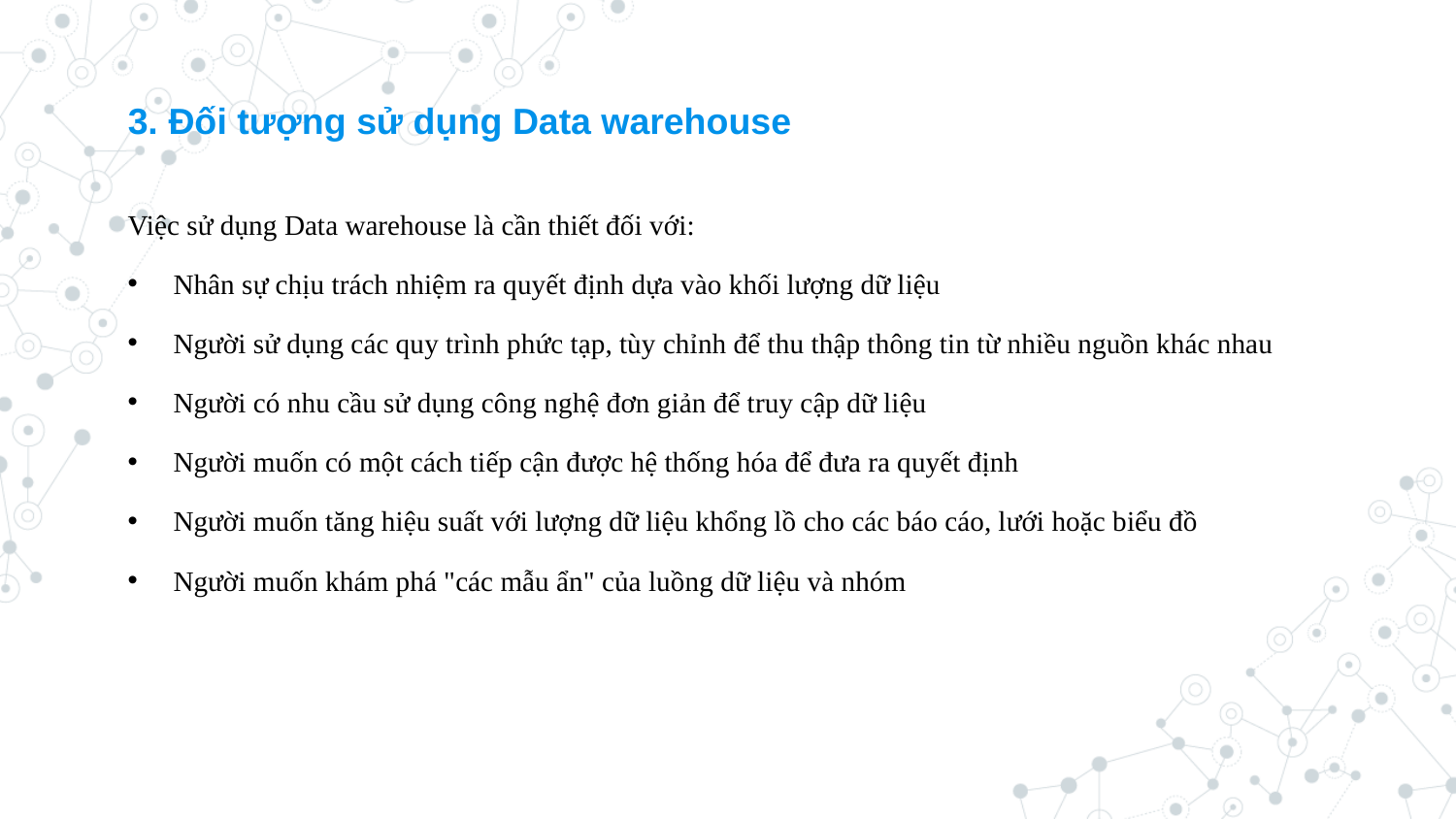

3. Đối tượng sử dụng Data warehouse
Việc sử dụng Data warehouse là cần thiết đối với:
Nhân sự chịu trách nhiệm ra quyết định dựa vào khối lượng dữ liệu
Người sử dụng các quy trình phức tạp, tùy chỉnh để thu thập thông tin từ nhiều nguồn khác nhau
Người có nhu cầu sử dụng công nghệ đơn giản để truy cập dữ liệu
Người muốn có một cách tiếp cận được hệ thống hóa để đưa ra quyết định
Người muốn tăng hiệu suất với lượng dữ liệu khổng lồ cho các báo cáo, lưới hoặc biểu đồ
Người muốn khám phá "các mẫu ẩn" của luồng dữ liệu và nhóm
7